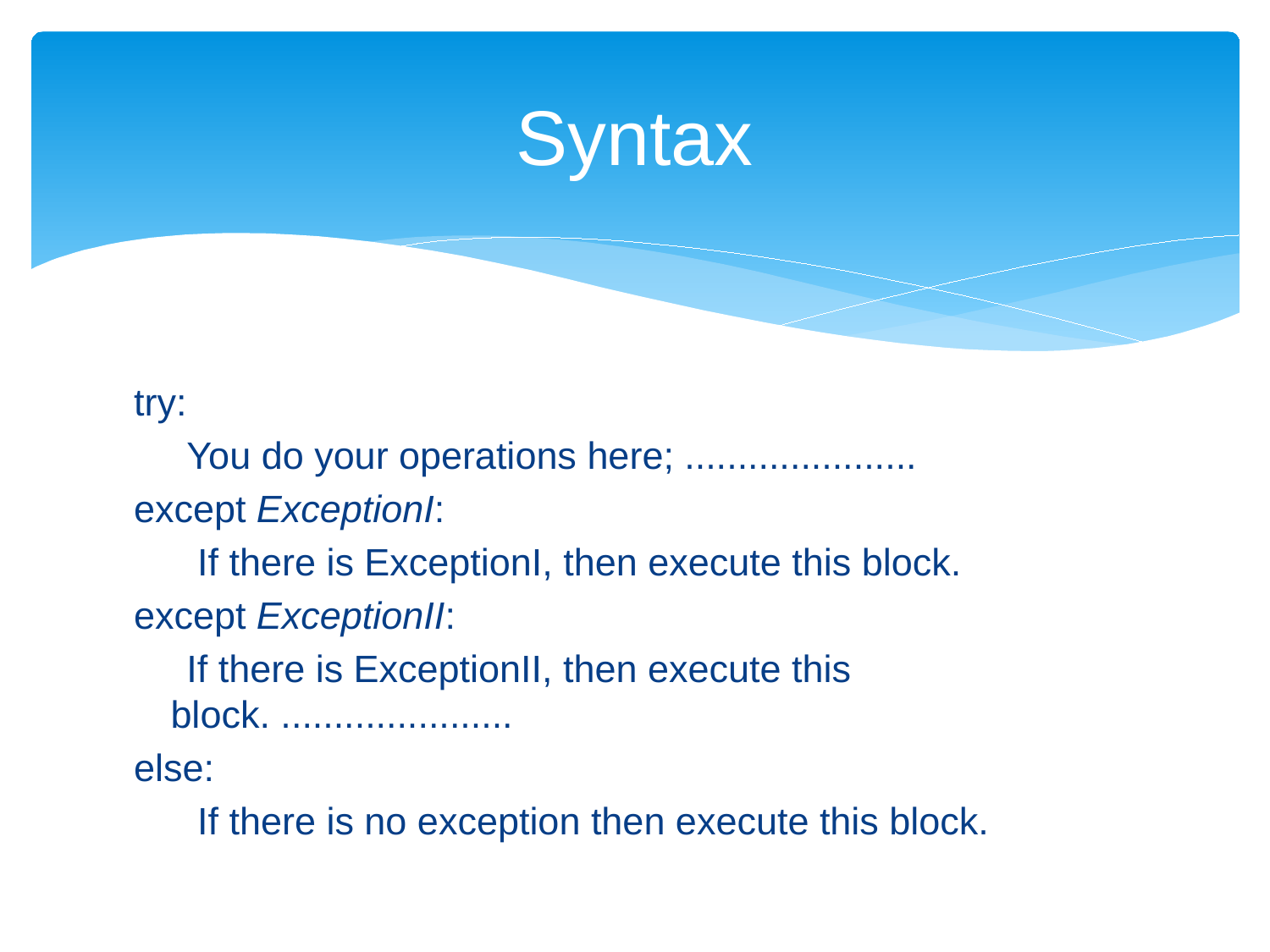

# Syntax
try:
     You do your operations here; ......................
except ExceptionI:
      If there is ExceptionI, then execute this block.
except ExceptionII:
     If there is ExceptionII, then execute this block. ......................
else:
      If there is no exception then execute this block.